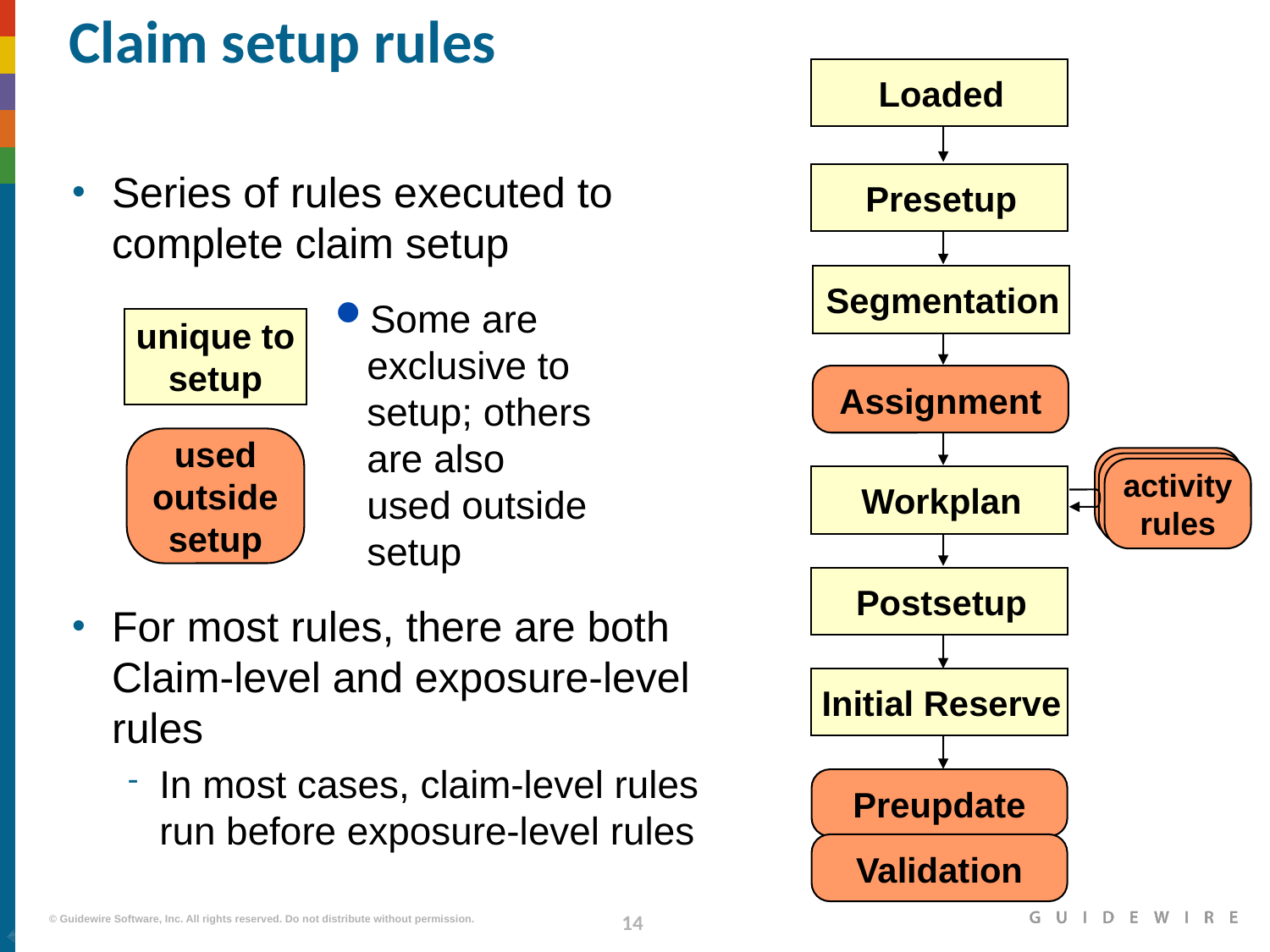

# Claim setup rules

Loaded

Presetup
Series of rules executed to complete claim setup

For most rules, there are both Claim-level and exposure-level rules
In most cases, claim-level rules run before exposure-level rules

Segmentation
Some are exclusive to setup; others are also used outside setup

unique to setup

Assignment

used
outside
setup

activity rules

Workplan

Postsetup

Initial Reserve

Preupdate

Validation